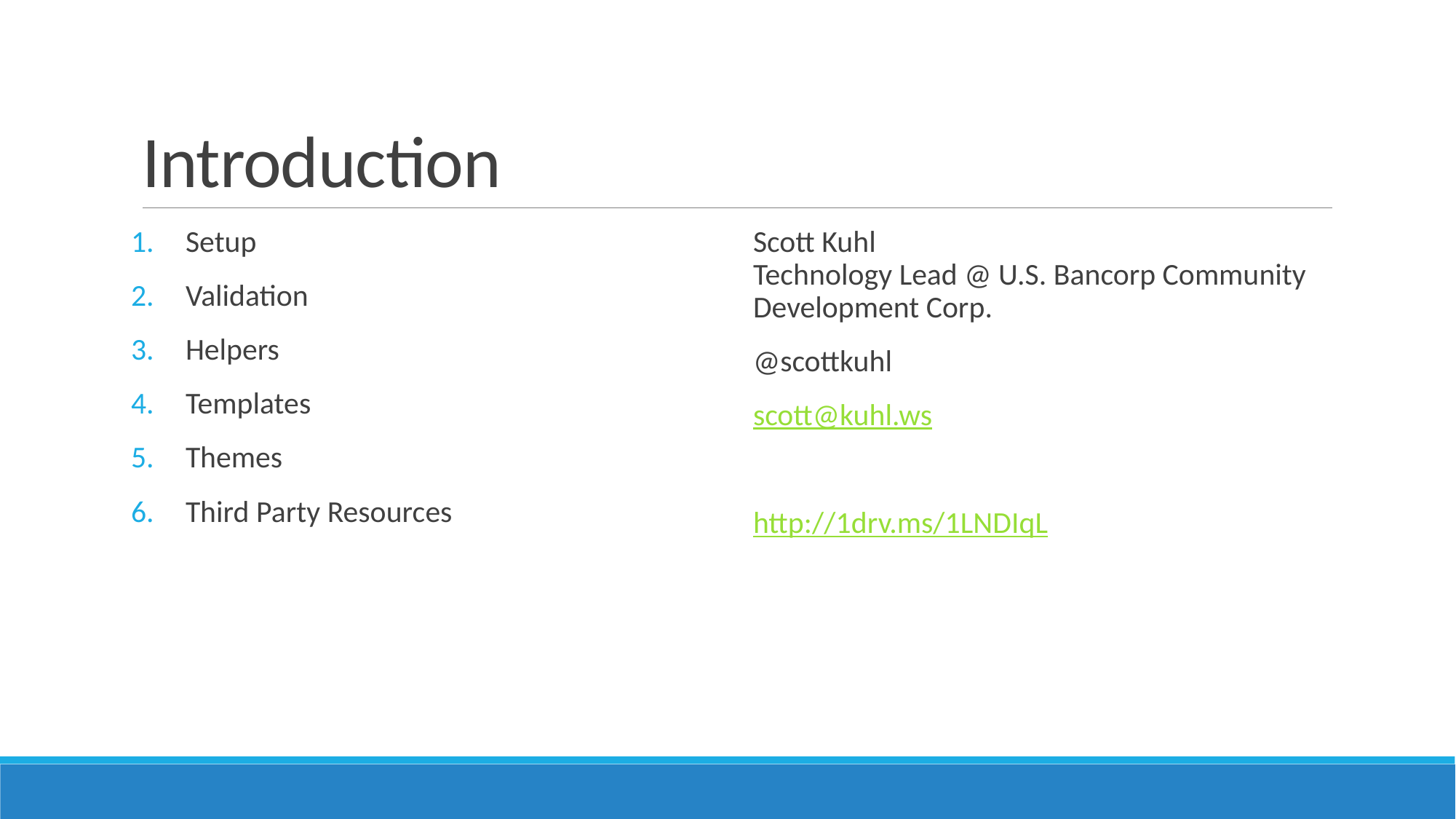

# Introduction
Setup
Validation
Helpers
Templates
Themes
Third Party Resources
Scott Kuhl
Technology Lead @ U.S. Bancorp Community Development Corp.
@scottkuhl
scott@kuhl.ws

http://1drv.ms/1LNDIqL